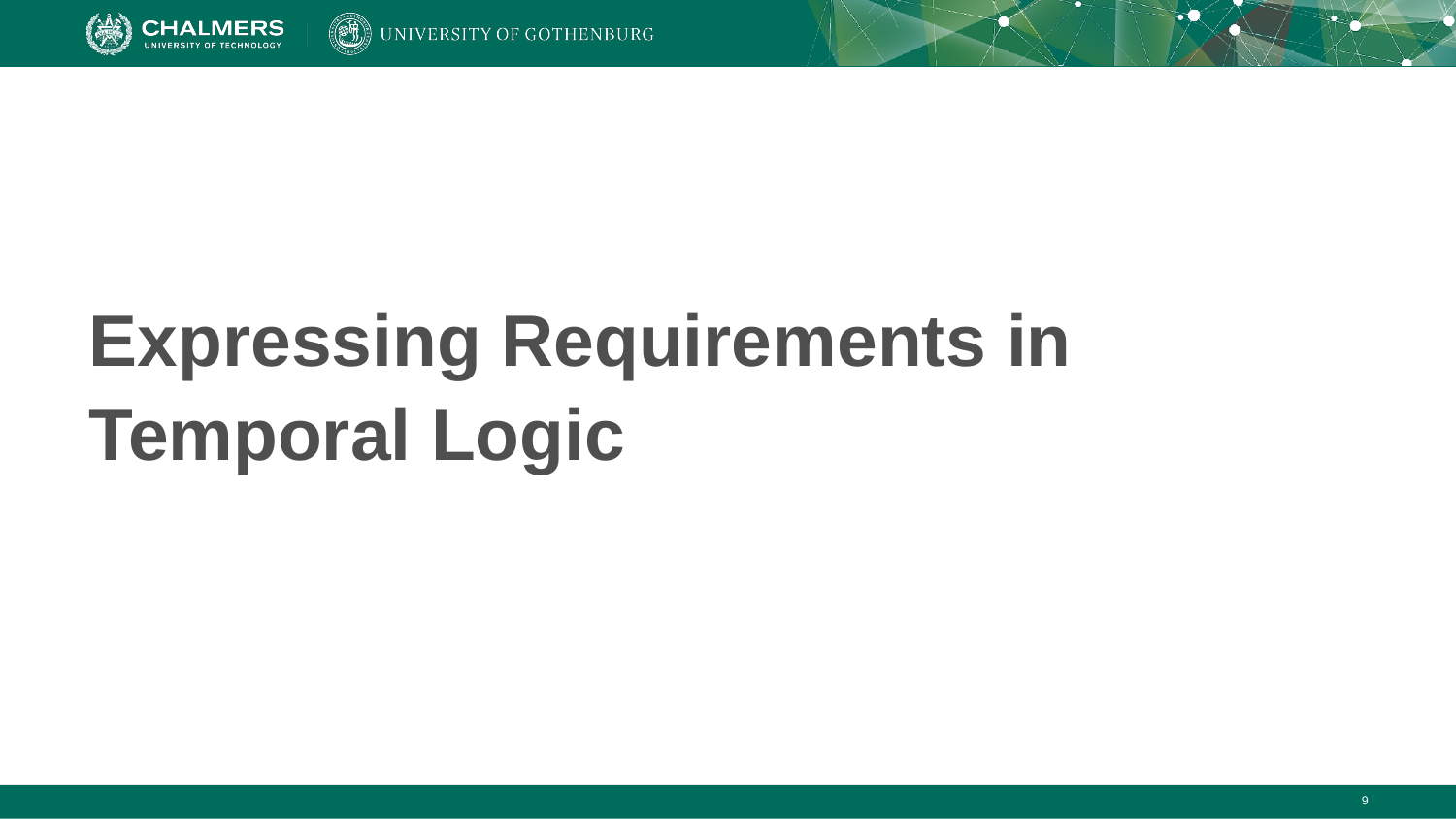

# Expressing Requirements in Temporal Logic

9